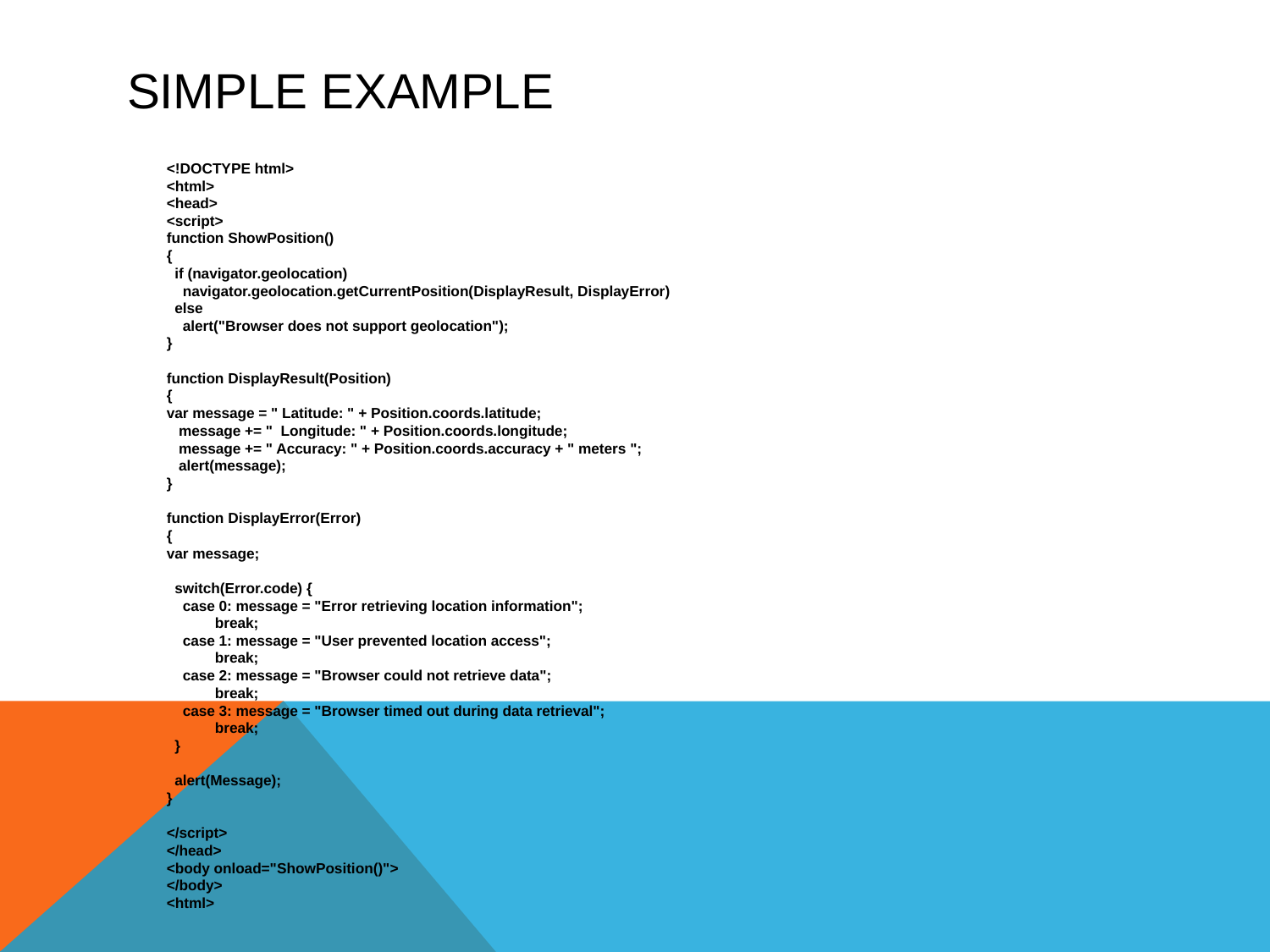

# Simple example
	<!DOCTYPE html>
<html>
<head>
<script>
function ShowPosition()
{
  if (navigator.geolocation)
    navigator.geolocation.getCurrentPosition(DisplayResult, DisplayError)
  else
    alert("Browser does not support geolocation");
}
function DisplayResult(Position)
{
var message = " Latitude: " + Position.coords.latitude;
   message += "  Longitude: " + Position.coords.longitude;
   message += " Accuracy: " + Position.coords.accuracy + " meters ";
   alert(message);
}
function DisplayError(Error)
{
var message;
  switch(Error.code) {
    case 0: message = "Error retrieving location information";
            break;
    case 1: message = "User prevented location access";
            break;
    case 2: message = "Browser could not retrieve data";
            break;
    case 3: message = "Browser timed out during data retrieval";
            break;
  }
  alert(Message);
}
</script>
</head>
<body onload="ShowPosition()">
</body>
<html>